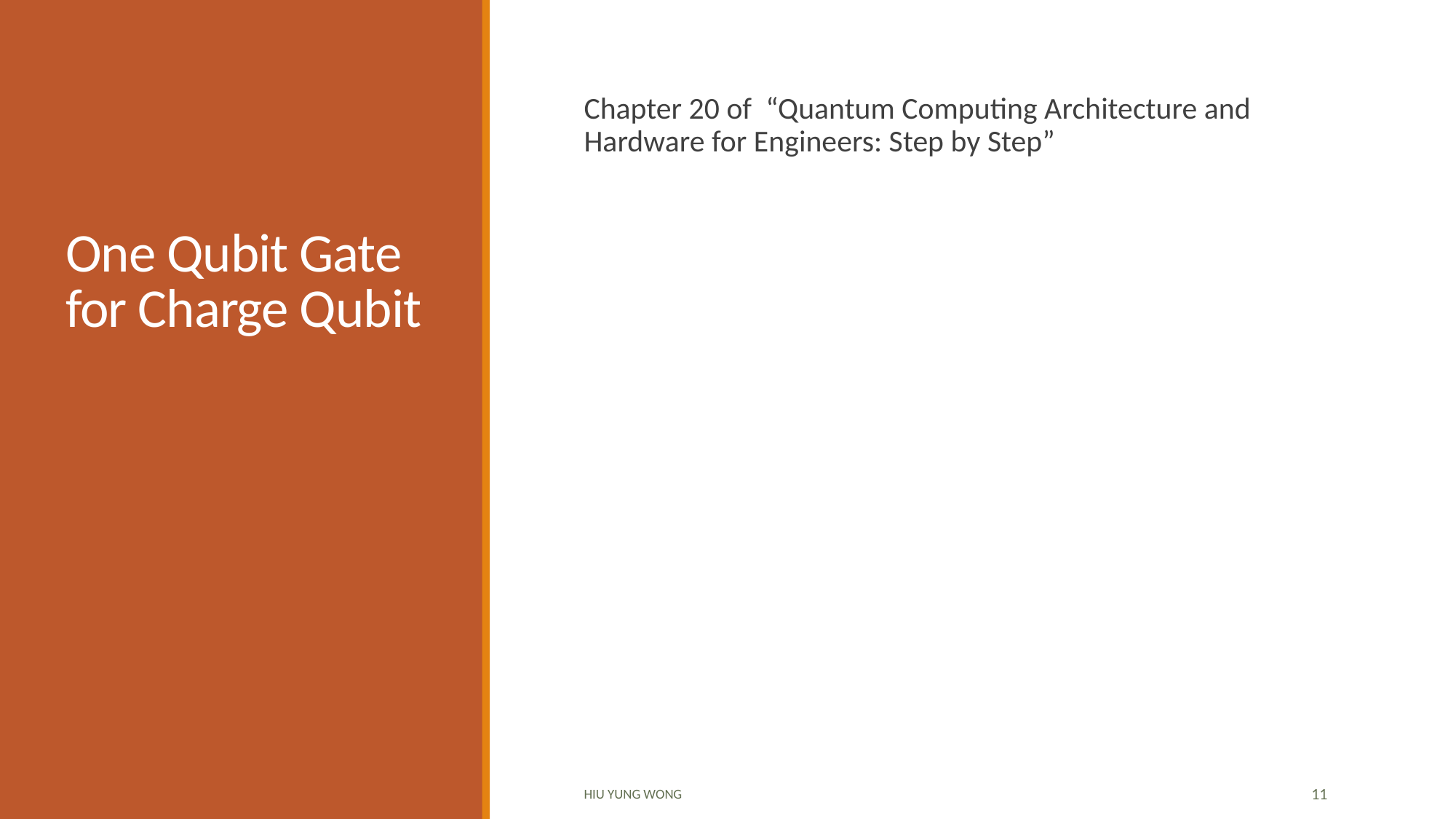

# One Qubit Gate for Charge Qubit
Chapter 20 of  “Quantum Computing Architecture and Hardware for Engineers: Step by Step”

Hiu Yung Wong
11